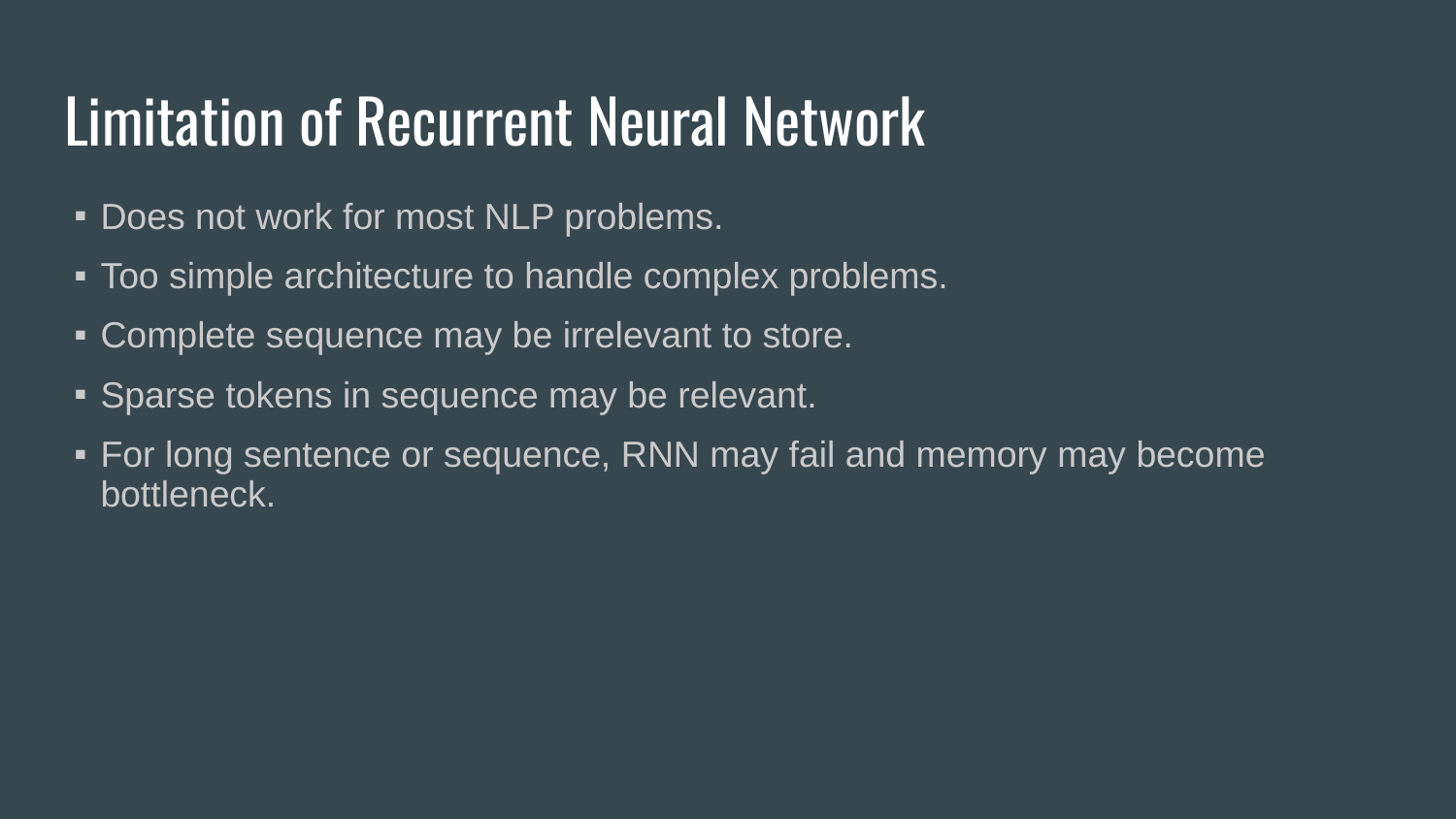

# Limitation of Recurrent Neural Network
Does not work for most NLP problems.
Too simple architecture to handle complex problems.
Complete sequence may be irrelevant to store.
Sparse tokens in sequence may be relevant.
For long sentence or sequence, RNN may fail and memory may become bottleneck.